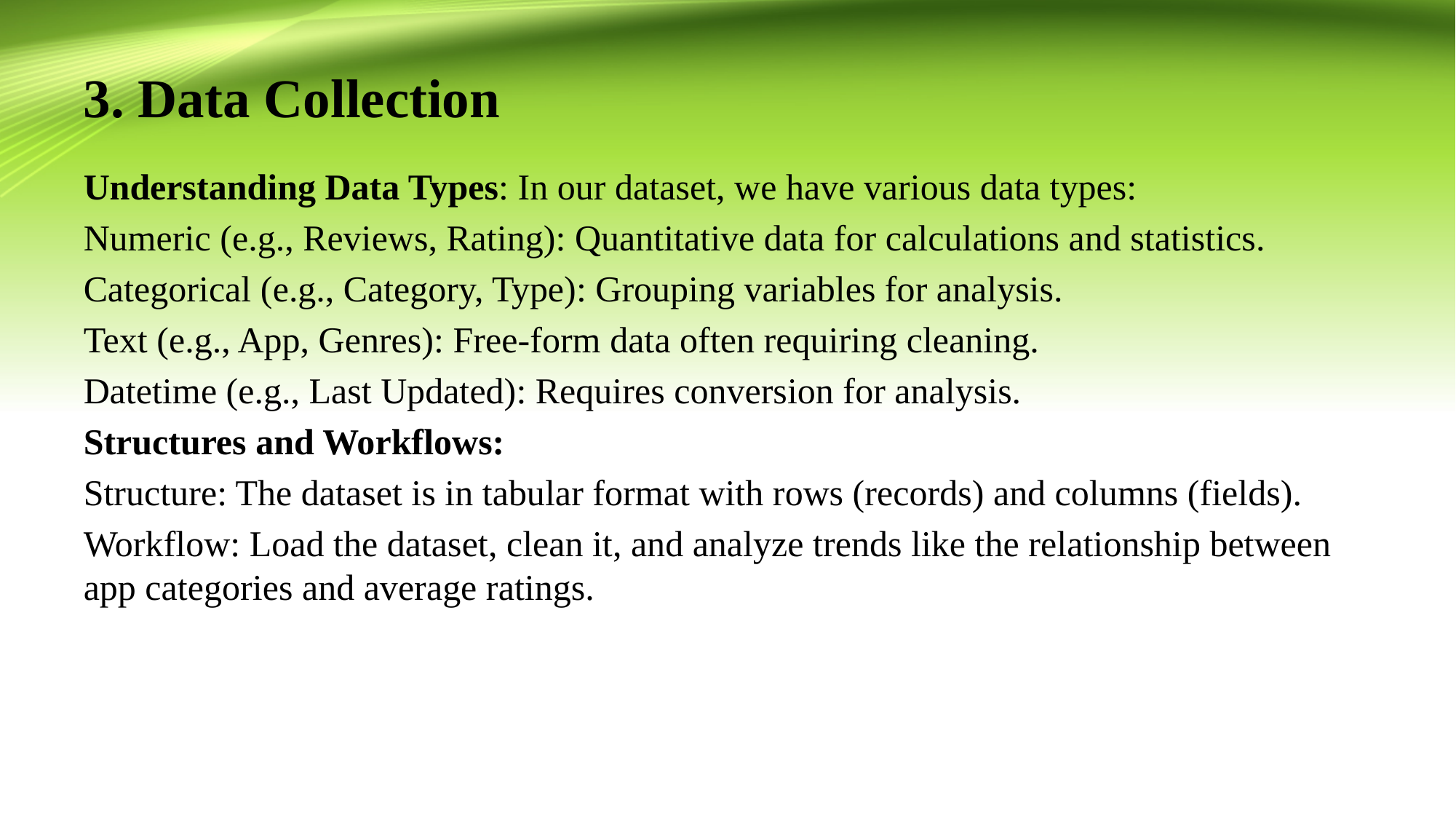

# 3. Data Collection
Understanding Data Types: In our dataset, we have various data types:
Numeric (e.g., Reviews, Rating): Quantitative data for calculations and statistics.
Categorical (e.g., Category, Type): Grouping variables for analysis.
Text (e.g., App, Genres): Free-form data often requiring cleaning.
Datetime (e.g., Last Updated): Requires conversion for analysis.
Structures and Workflows:
Structure: The dataset is in tabular format with rows (records) and columns (fields).
Workflow: Load the dataset, clean it, and analyze trends like the relationship between app categories and average ratings.